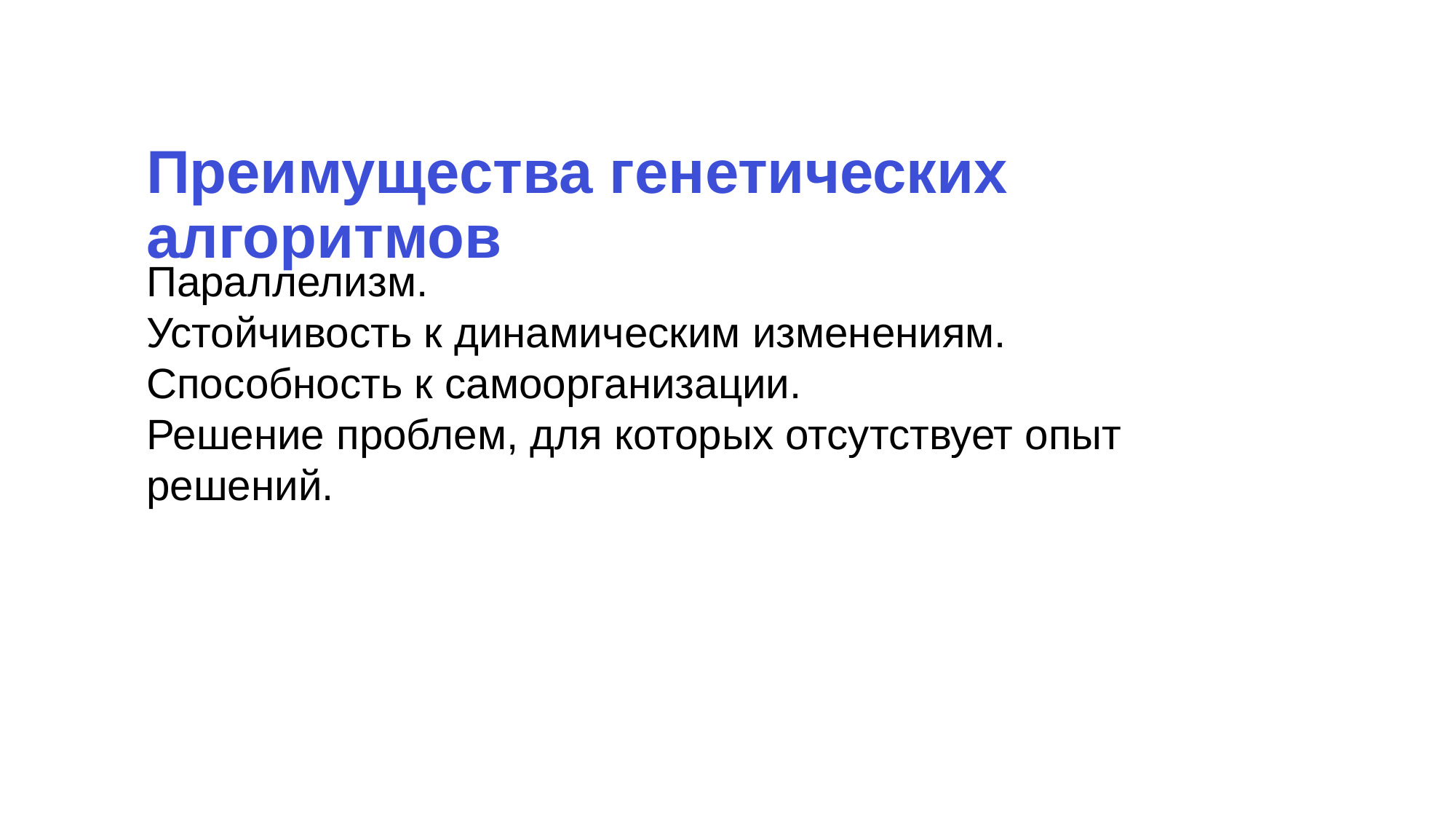

Преимущества генетических алгоритмов
Параллелизм.
Устойчивость к динамическим изменениям.
Способность к самоорганизации.
Решение проблем, для которых отсутствует опыт решений.